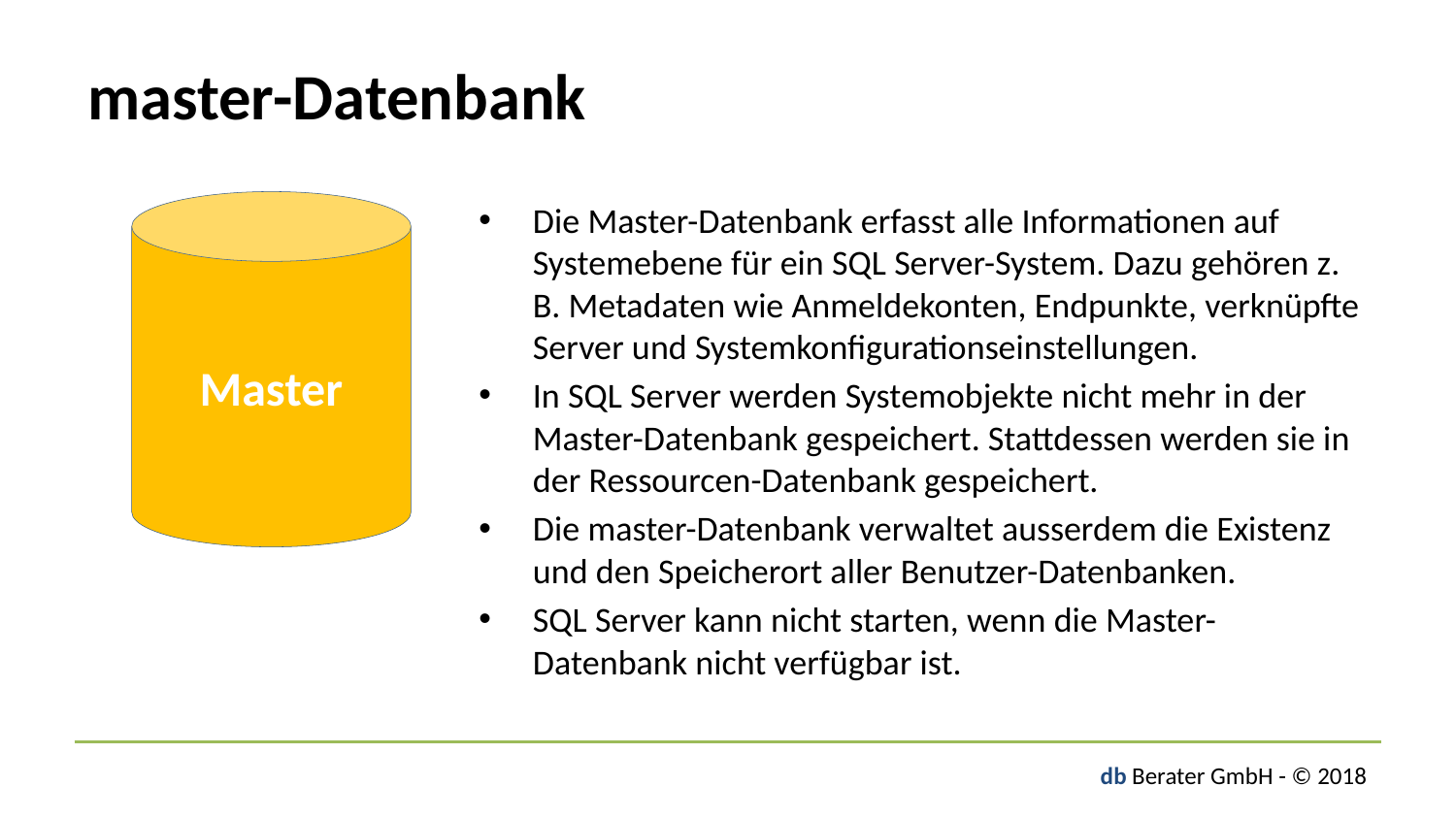

# master-Datenbank
Die Master-Datenbank erfasst alle Informationen auf Systemebene für ein SQL Server-System. Dazu gehören z. B. Metadaten wie Anmeldekonten, Endpunkte, verknüpfte Server und Systemkonfigurationseinstellungen.
In SQL Server werden Systemobjekte nicht mehr in der Master-Datenbank gespeichert. Stattdessen werden sie in der Ressourcen-Datenbank gespeichert.
Die master-Datenbank verwaltet ausserdem die Existenz und den Speicherort aller Benutzer-Datenbanken.
SQL Server kann nicht starten, wenn die Master-Datenbank nicht verfügbar ist.
Master